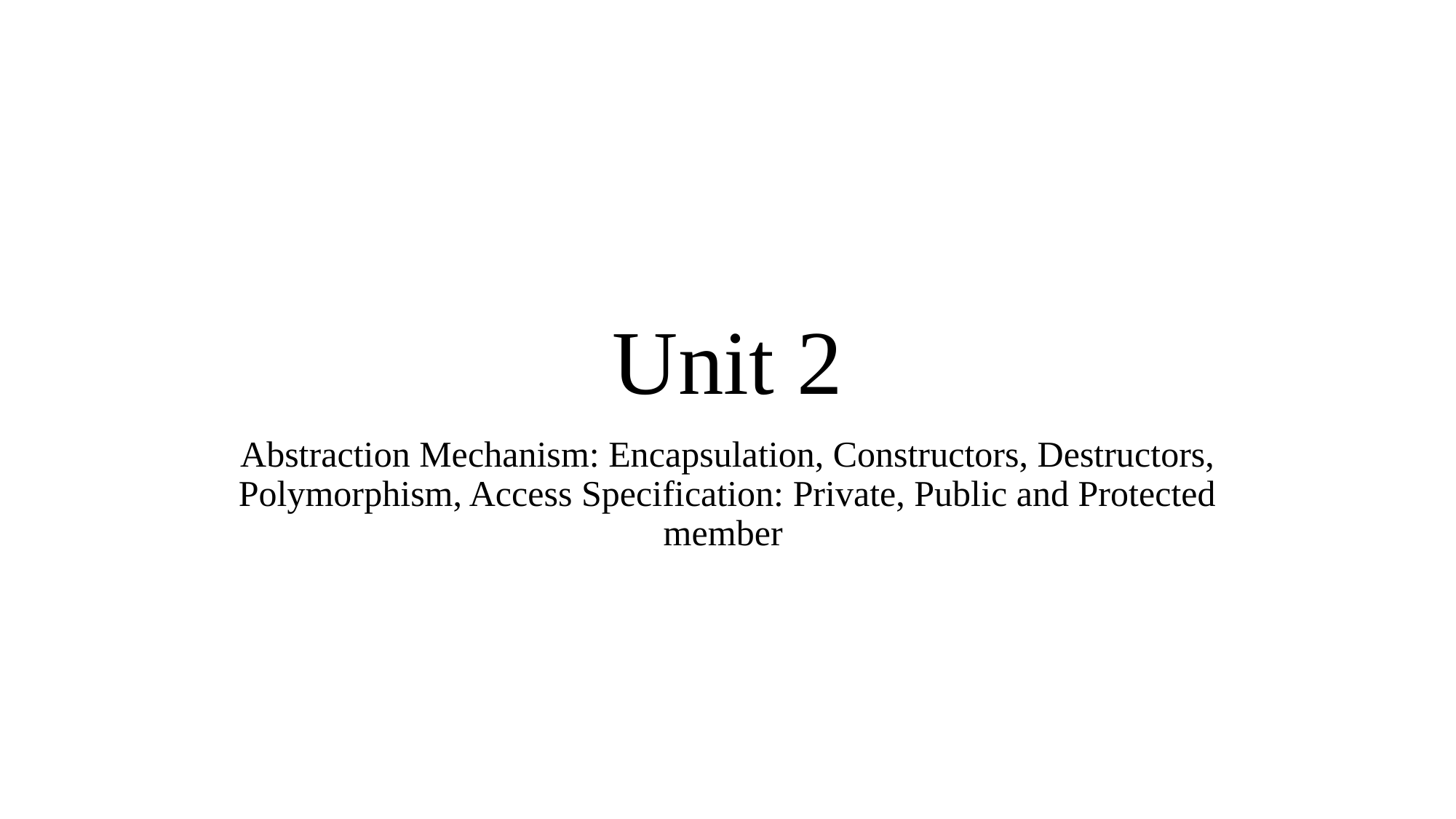

# Unit 2
Abstraction Mechanism: Encapsulation, Constructors, Destructors, Polymorphism, Access Specification: Private, Public and Protected member